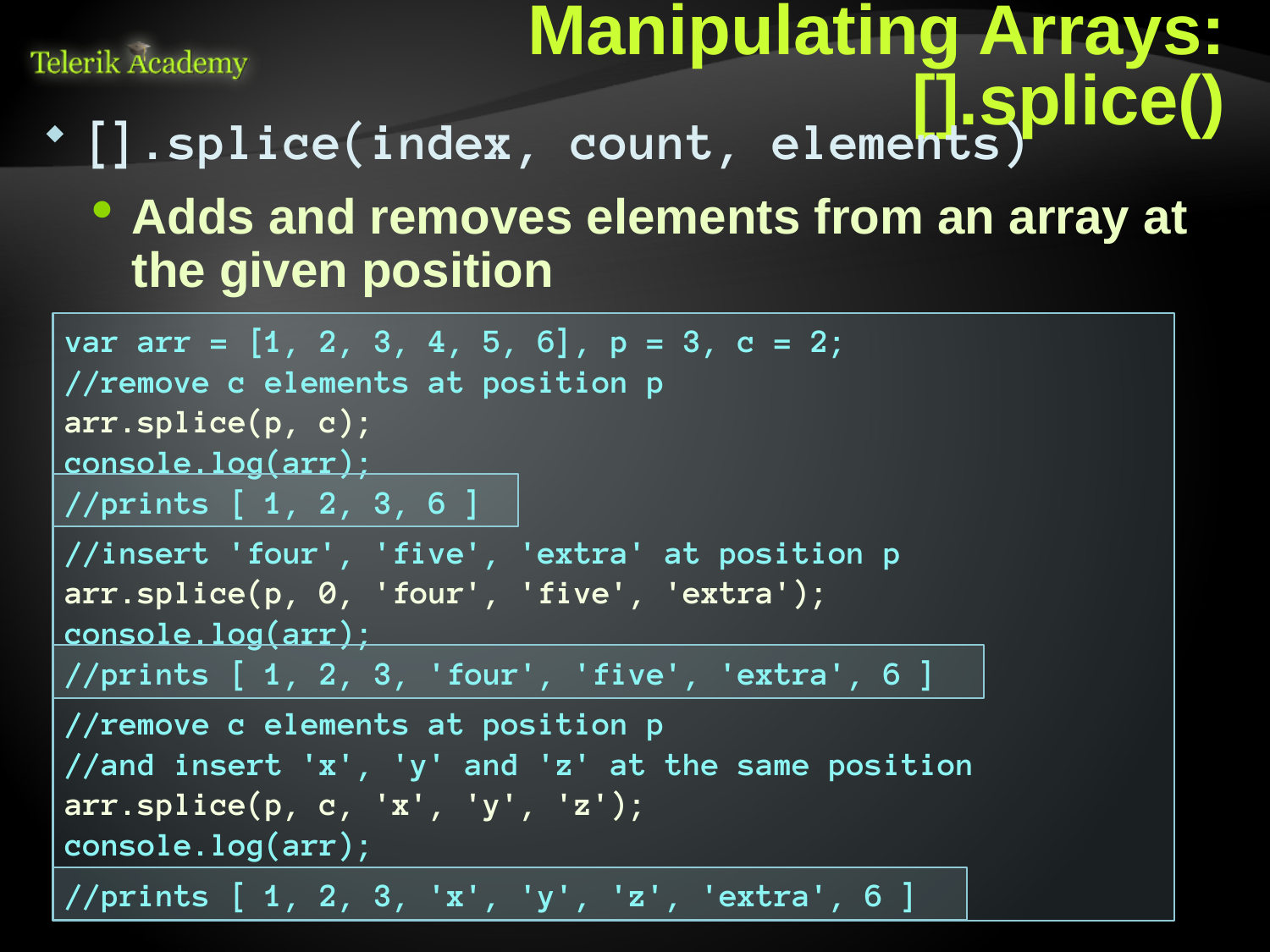

# Manipulating Arrays: [].splice()
[].splice(index, count, elements)
Adds and removes elements from an array at the given position
var arr = [1, 2, 3, 4, 5, 6], p = 3, c = 2;
//remove c elements at position p
arr.splice(p, c);
console.log(arr);

//insert 'four', 'five', 'extra' at position p
arr.splice(p, 0, 'four', 'five', 'extra');
console.log(arr);

//remove c elements at position p
//and insert 'x', 'y' and 'z' at the same position
arr.splice(p, c, 'x', 'y', 'z');
console.log(arr);

//prints [ 1, 2, 3, 6 ]
//prints [ 1, 2, 3, 'four', 'five', 'extra', 6 ]
//prints [ 1, 2, 3, 'x', 'y', 'z', 'extra', 6 ]